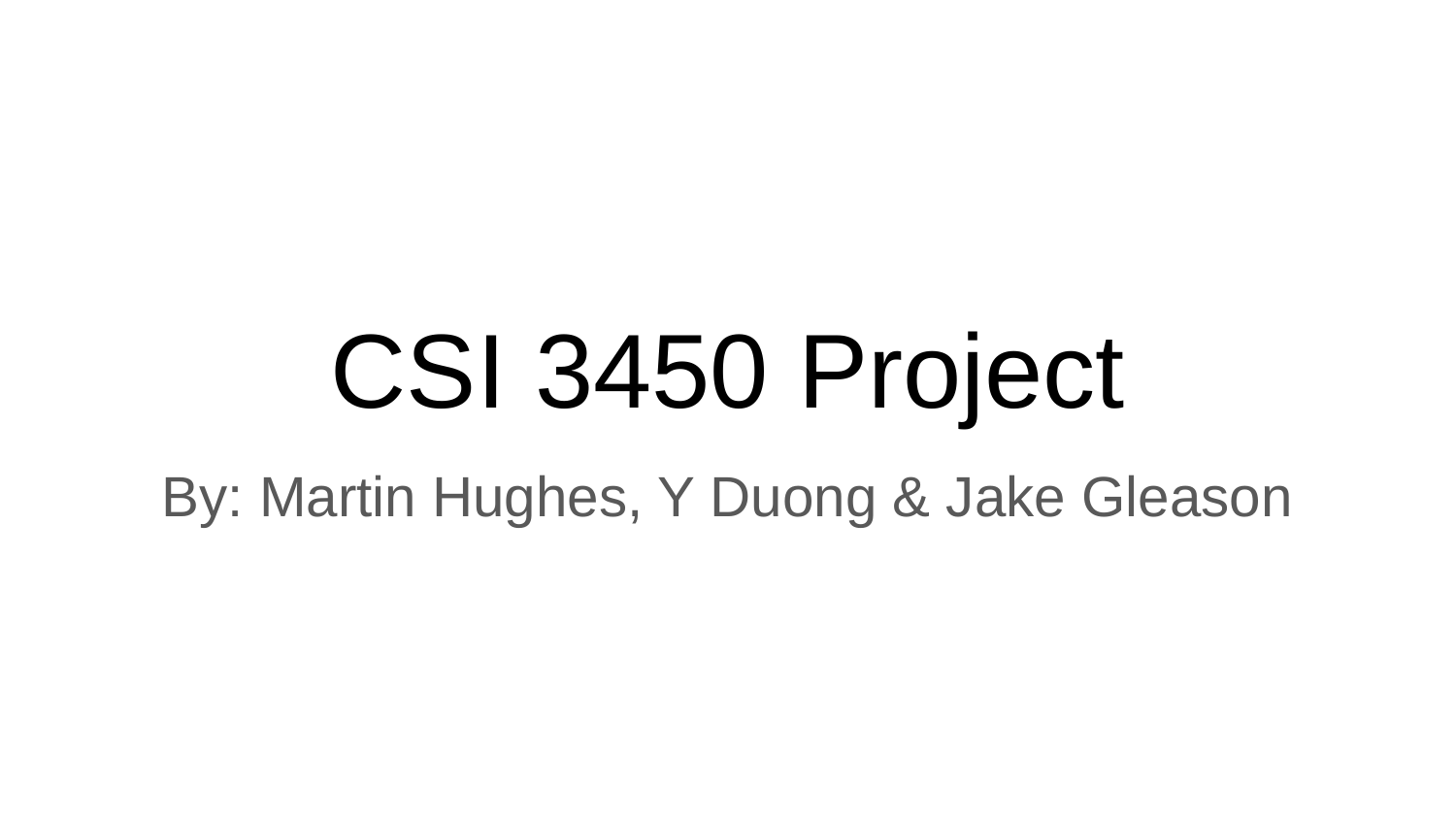

# CSI 3450 Project
By: Martin Hughes, Y Duong & Jake Gleason